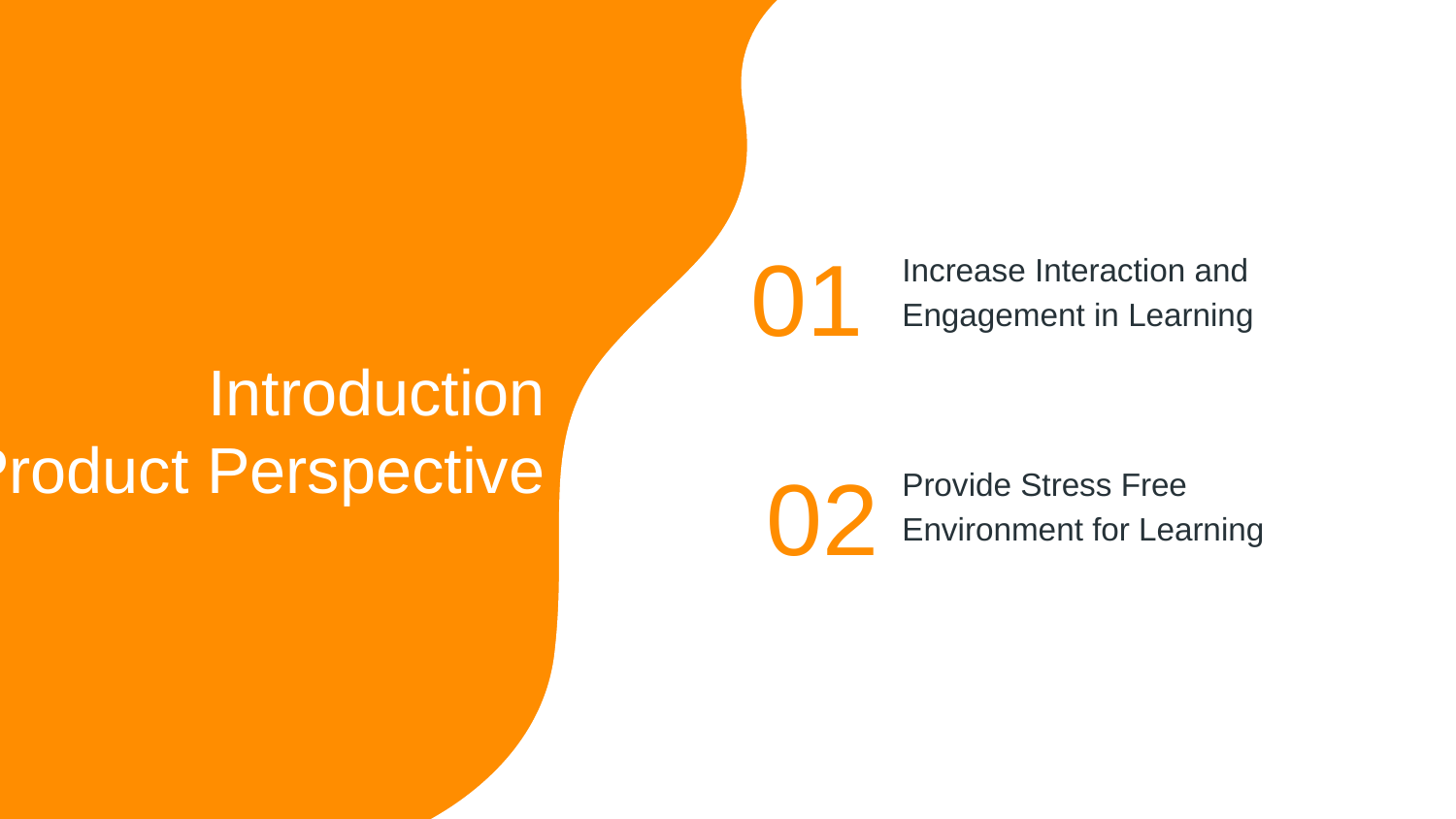

Increase Interaction and Engagement in Learning
01
# Introduction
-Product Perspective
Provide Stress Free Environment for Learning
02